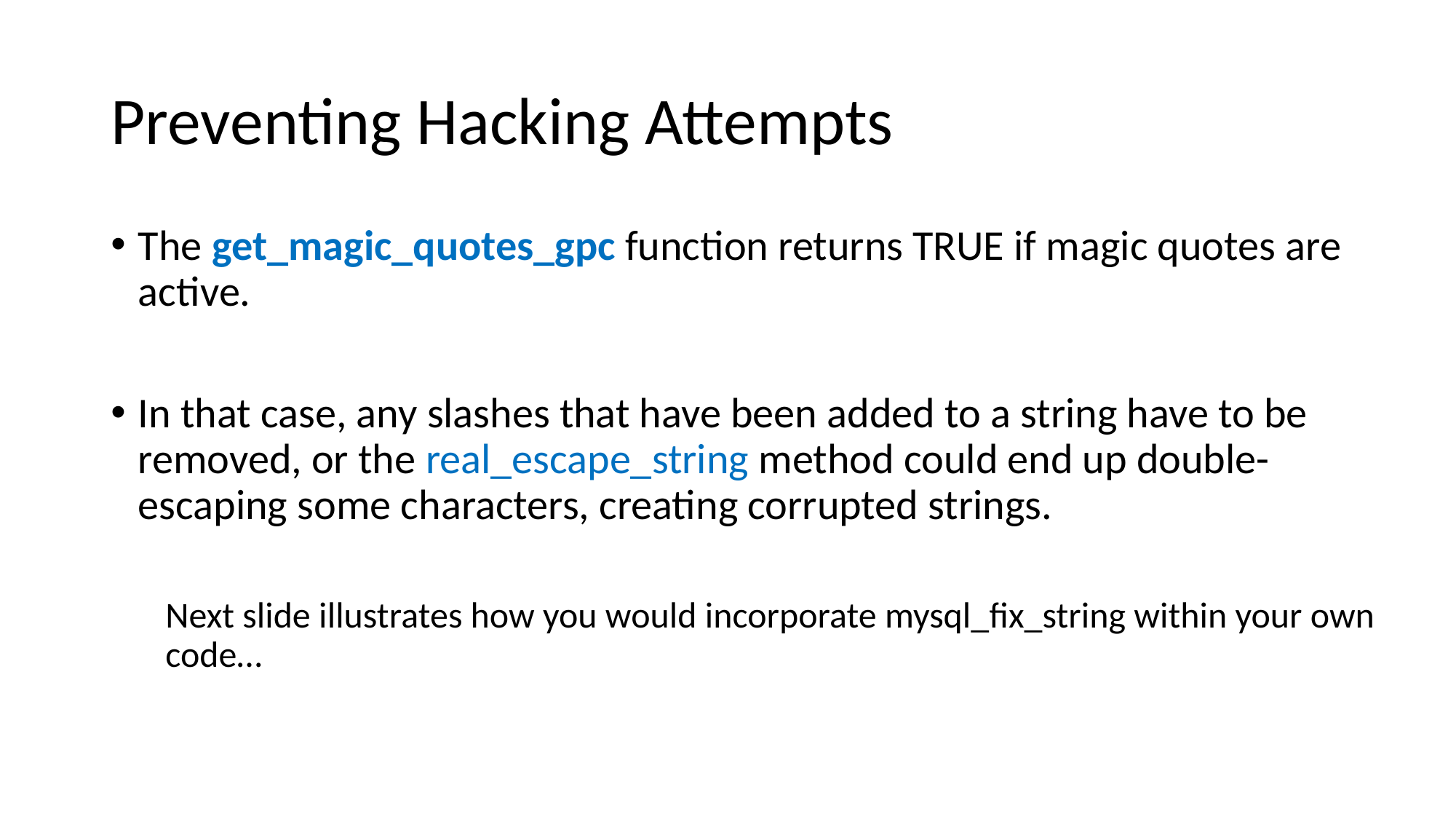

# Preventing Hacking Attempts
The get_magic_quotes_gpc function returns TRUE if magic quotes are active.

In that case, any slashes that have been added to a string have to be removed, or the real_escape_string method could end up double-escaping some characters, creating corrupted strings.

Next slide illustrates how you would incorporate mysql_fix_string within your own code…